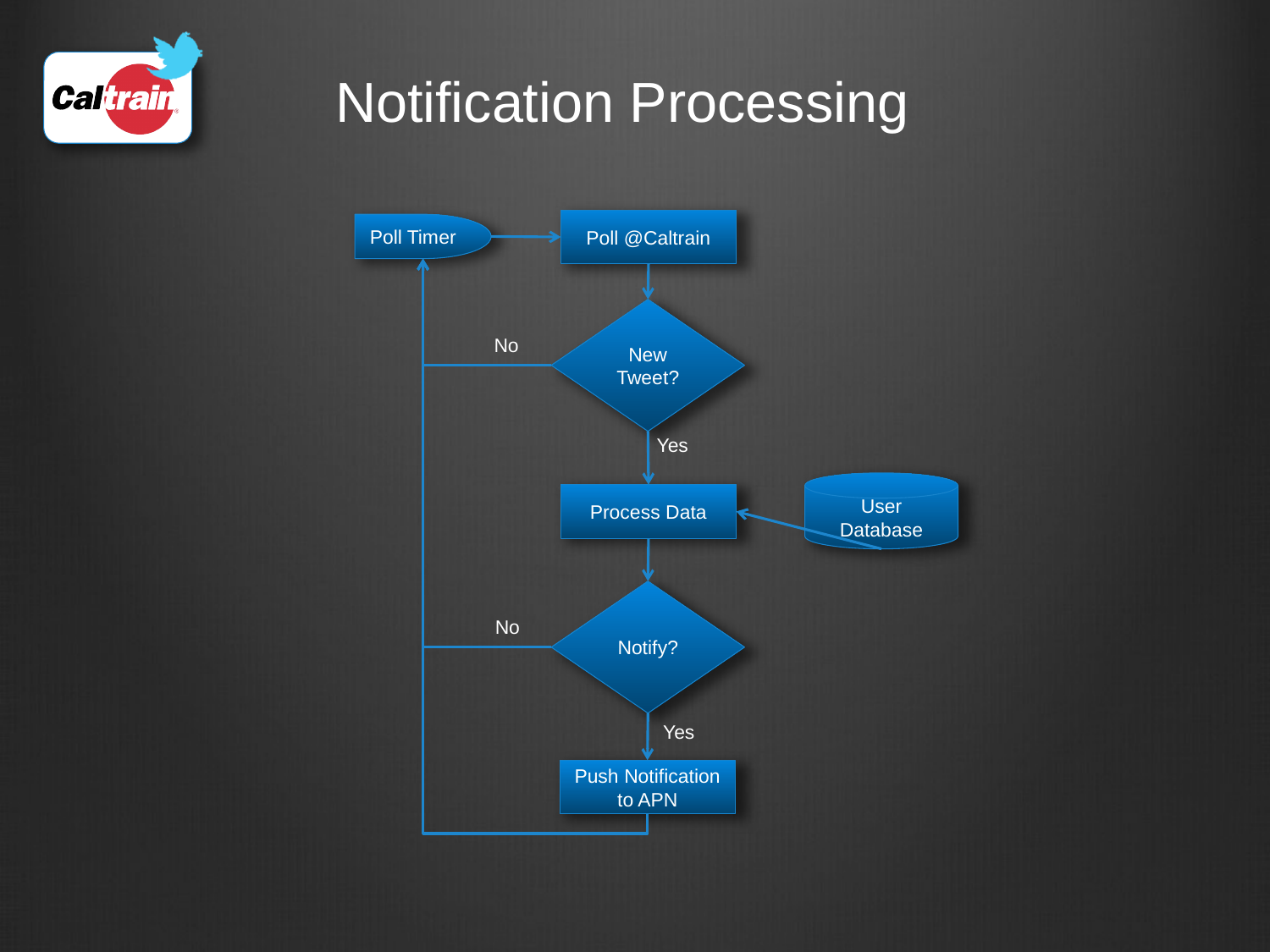

# Notification Processing
Poll @Caltrain
Poll Timer
New Tweet?
No
Yes
User Database
Process Data
Notify?
No
Yes
Push Notification to APN